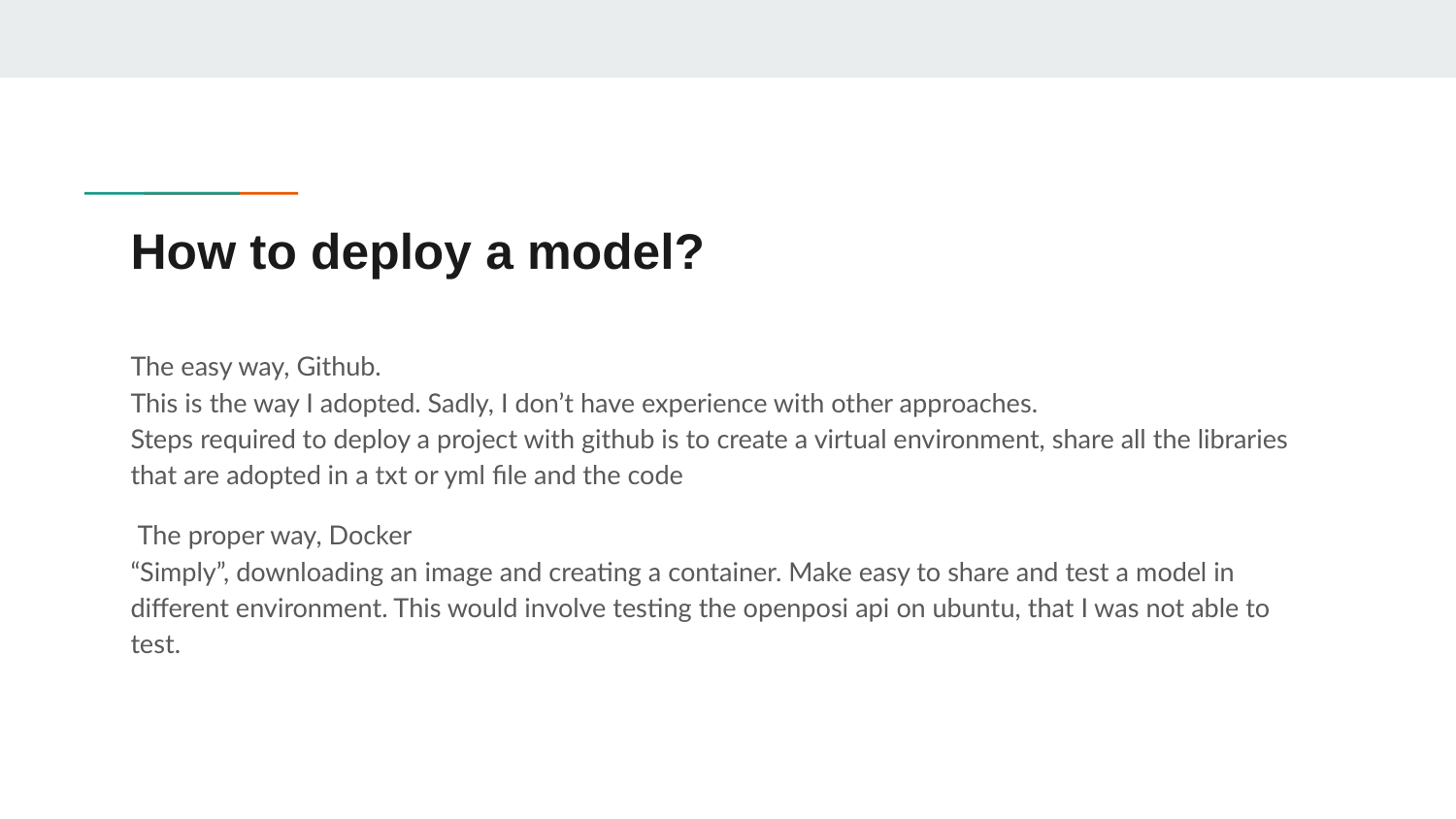

# How to deploy a model?

The easy way, Github.
This is the way I adopted. Sadly, I don’t have experience with other approaches.
Steps required to deploy a project with github is to create a virtual environment, share all the libraries that are adopted in a txt or yml file and the code
 The proper way, Docker
“Simply”, downloading an image and creating a container. Make easy to share and test a model in different environment. This would involve testing the openposi api on ubuntu, that I was not able to test.